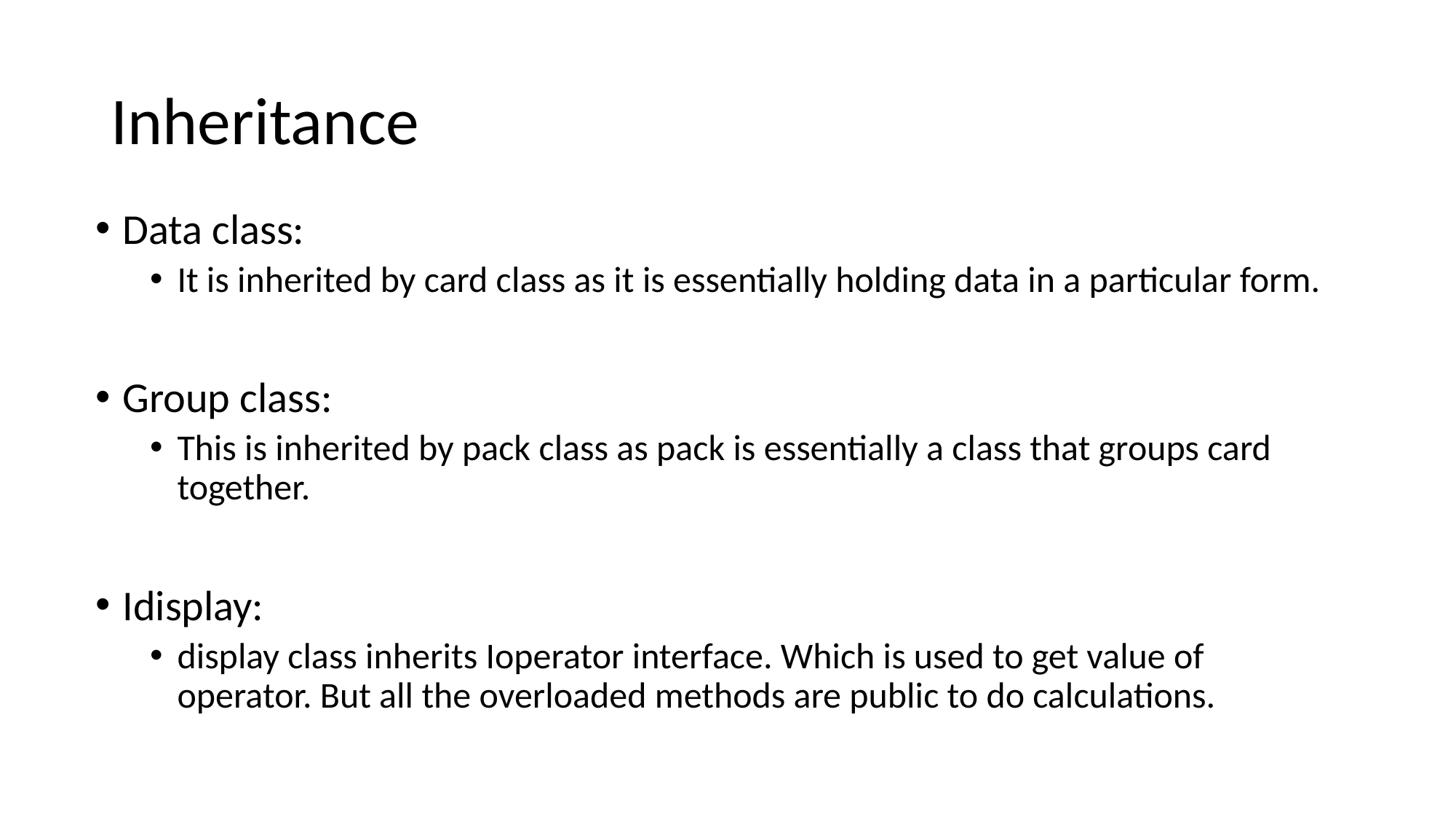

# Inheritance
Data class:
It is inherited by card class as it is essentially holding data in a particular form.

Group class:
This is inherited by pack class as pack is essentially a class that groups card together.

Idisplay:
display class inherits Ioperator interface. Which is used to get value of operator. But all the overloaded methods are public to do calculations.